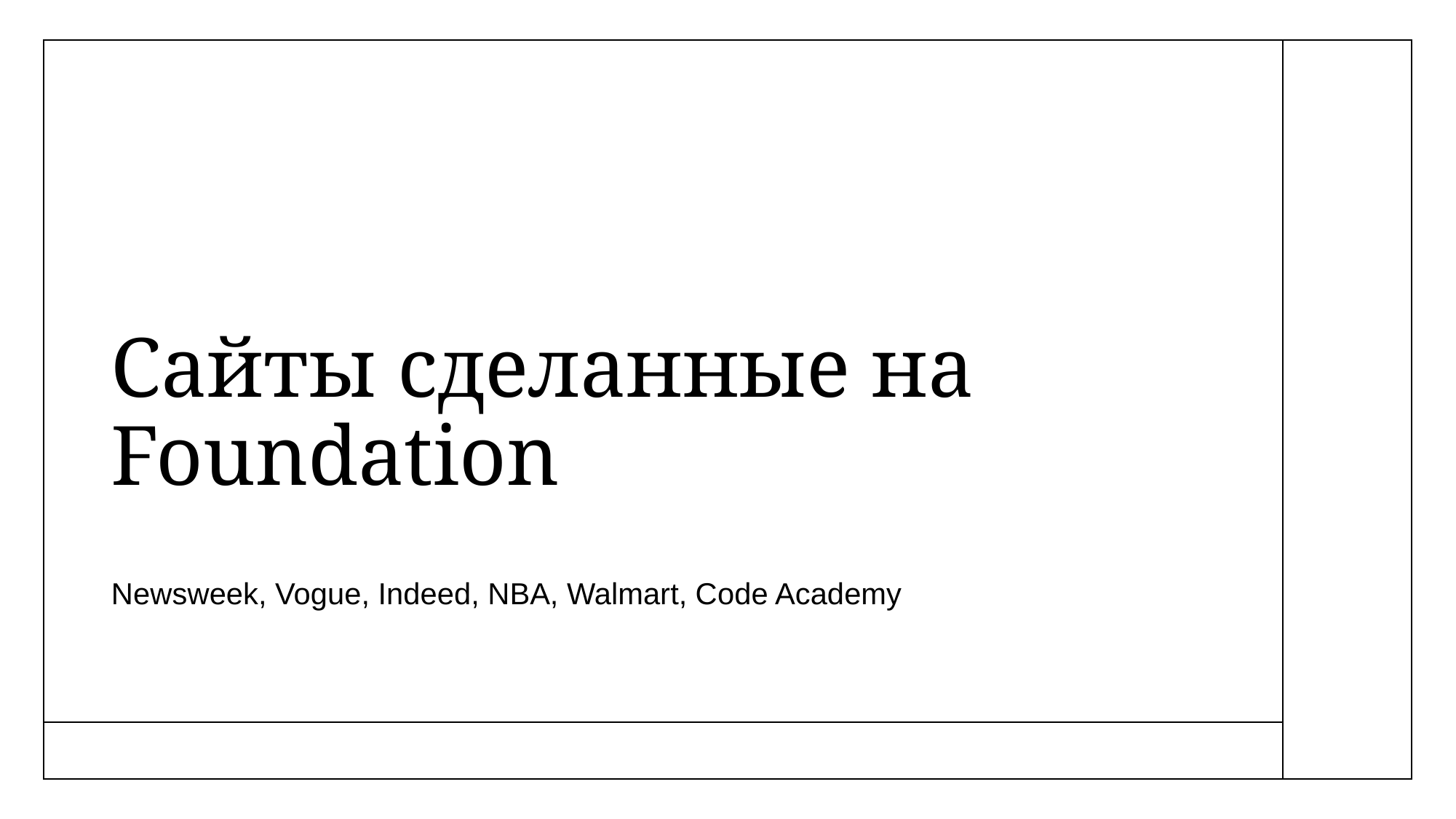

# Сайты сделанные на  Foundation
Newsweek, Vogue, Indeed, NBA, Walmart, Code Academy